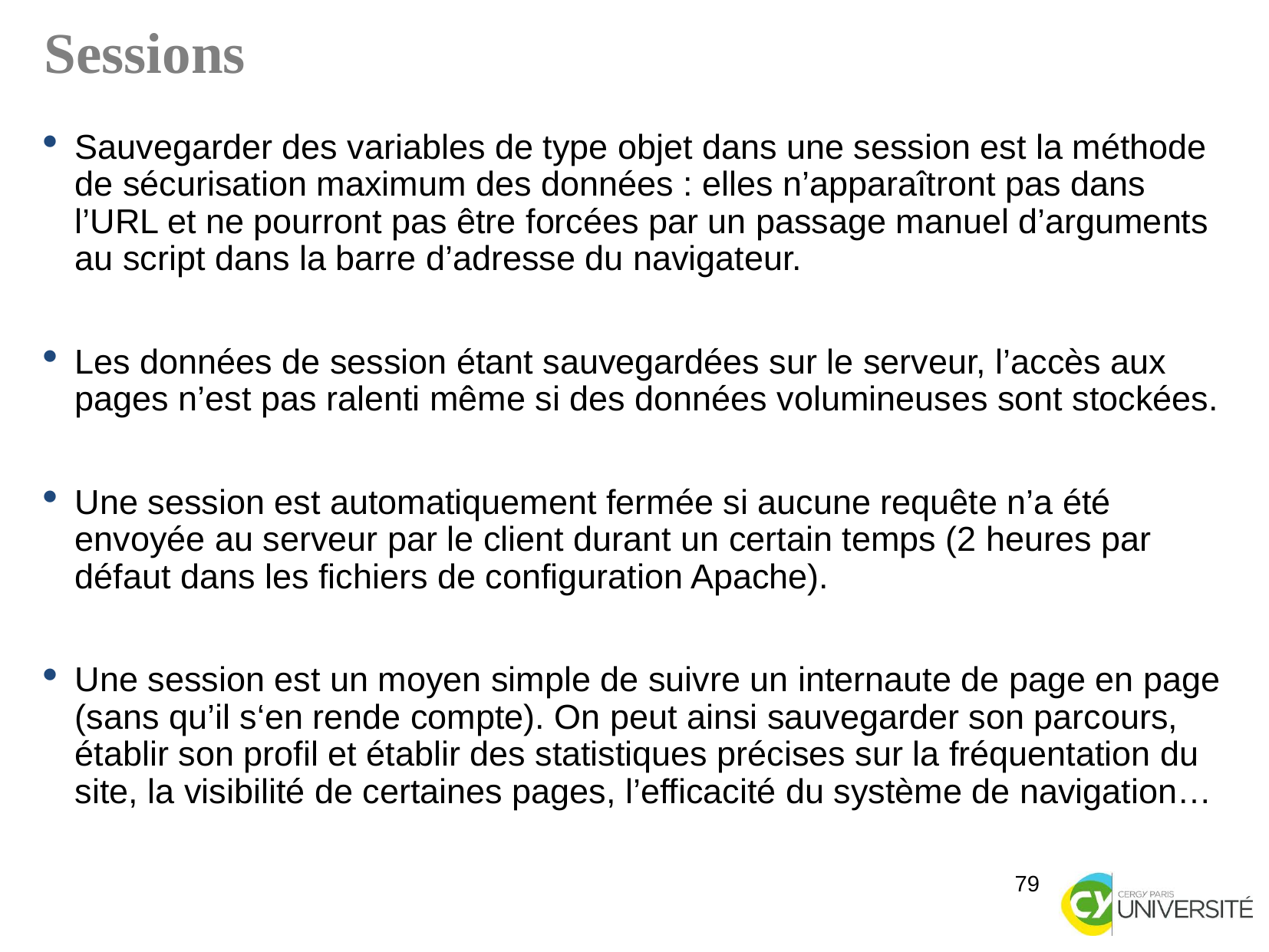

Sessions
Sauvegarder des variables de type objet dans une session est la méthode de sécurisation maximum des données : elles n’apparaîtront pas dans l’URL et ne pourront pas être forcées par un passage manuel d’arguments au script dans la barre d’adresse du navigateur.

Les données de session étant sauvegardées sur le serveur, l’accès aux pages n’est pas ralenti même si des données volumineuses sont stockées.

Une session est automatiquement fermée si aucune requête n’a été envoyée au serveur par le client durant un certain temps (2 heures par défaut dans les fichiers de configuration Apache).

Une session est un moyen simple de suivre un internaute de page en page (sans qu’il s‘en rende compte). On peut ainsi sauvegarder son parcours, établir son profil et établir des statistiques précises sur la fréquentation du site, la visibilité de certaines pages, l’efficacité du système de navigation…